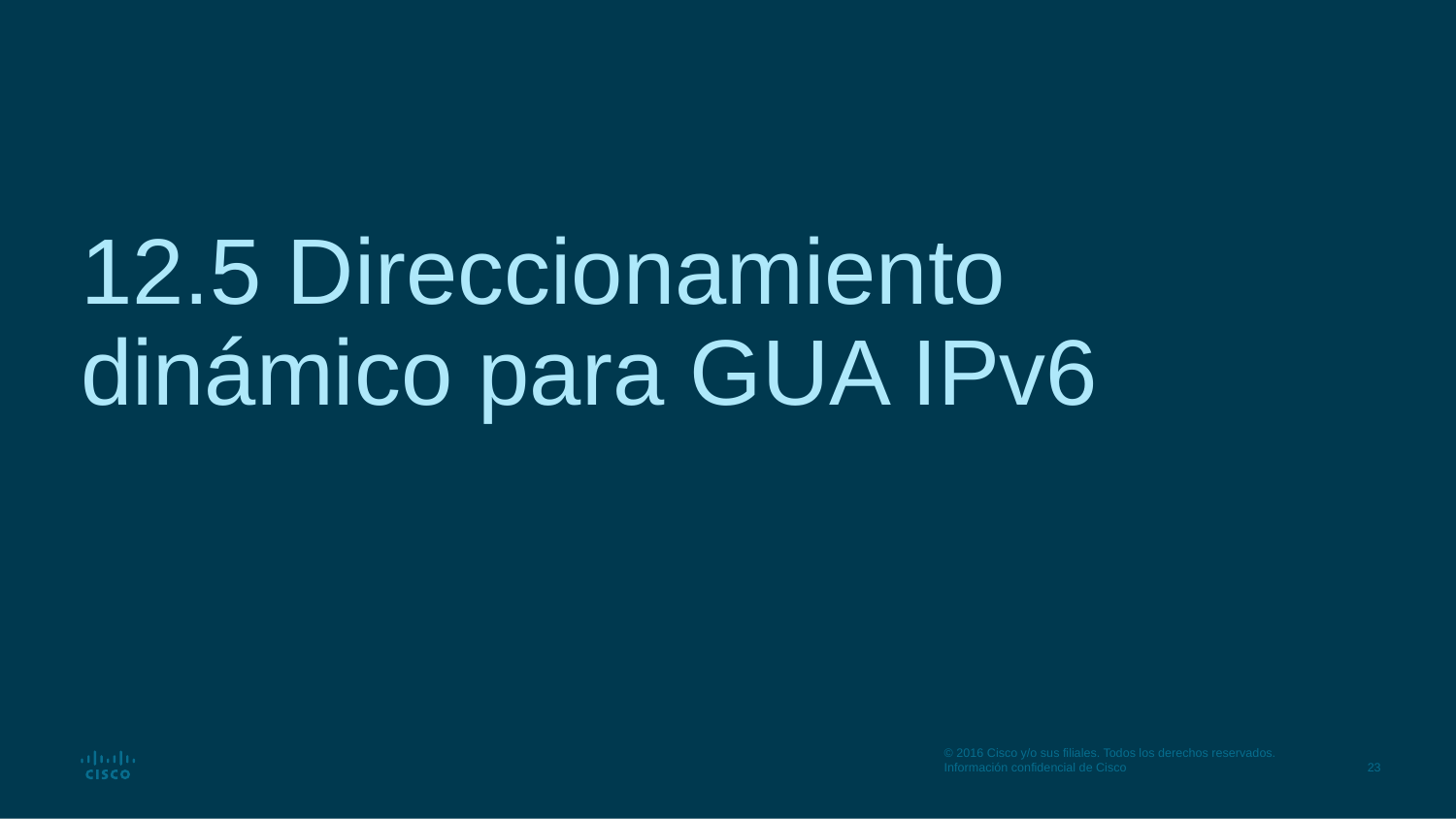

# 12.5 Direccionamiento dinámico para GUA IPv6